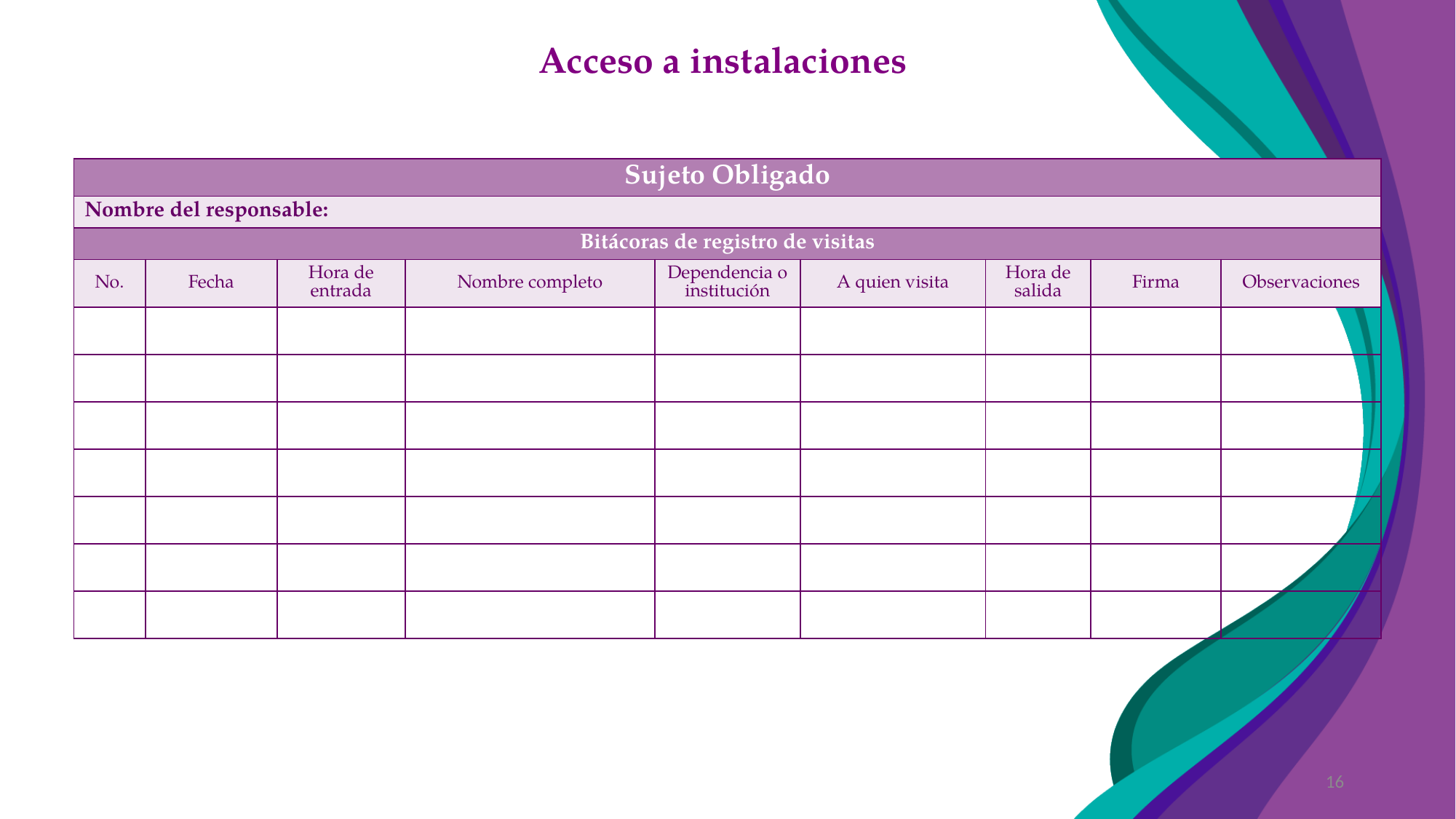

Acceso a instalaciones
| Sujeto Obligado |  |  |  |  |  |  |  |  |
| --- | --- | --- | --- | --- | --- | --- | --- | --- |
| Nombre del responsable: |  |  |  |  |  |  |  |  |
| Bitácoras de registro de visitas |  |  |  |  |  |  |  |  |
| No. | Fecha | Hora de entrada | Nombre completo | Dependencia o institución | A quien visita | Hora de salida | Firma | Observaciones |
|  |  |  |  |  |  |  |  |  |
|  |  |  |  |  |  |  |  |  |
|  |  |  |  |  |  |  |  |  |
|  |  |  |  |  |  |  |  |  |
|  |  |  |  |  |  |  |  |  |
|  |  |  |  |  |  |  |  |  |
|  |  |  |  |  |  |  |  |  |
16